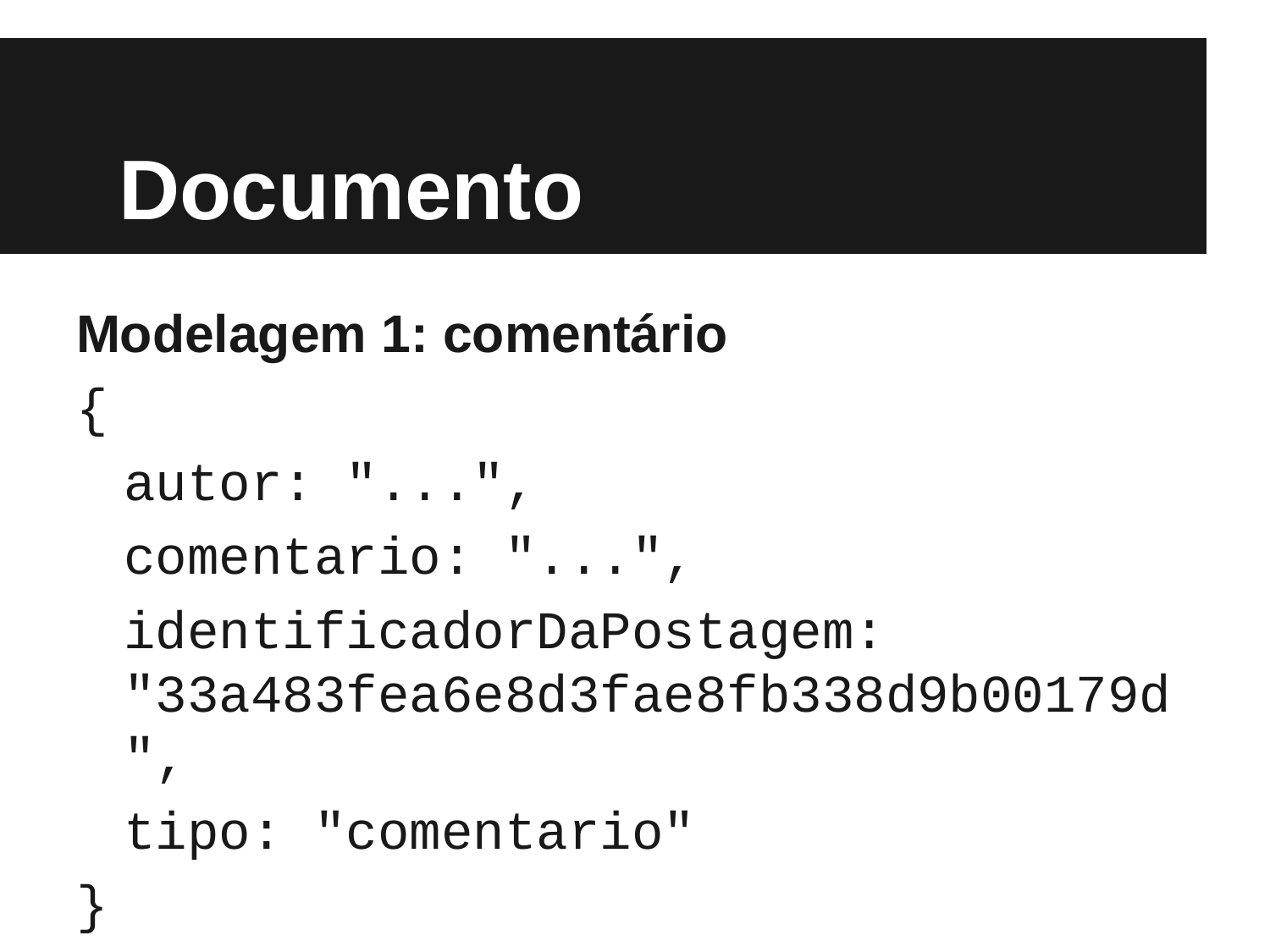

# Documento
Modelagem 1: comentário
{
	autor: "...",
	comentario: "...",
	identificadorDaPostagem: "33a483fea6e8d3fae8fb338d9b00179d",
	tipo: "comentario"
}